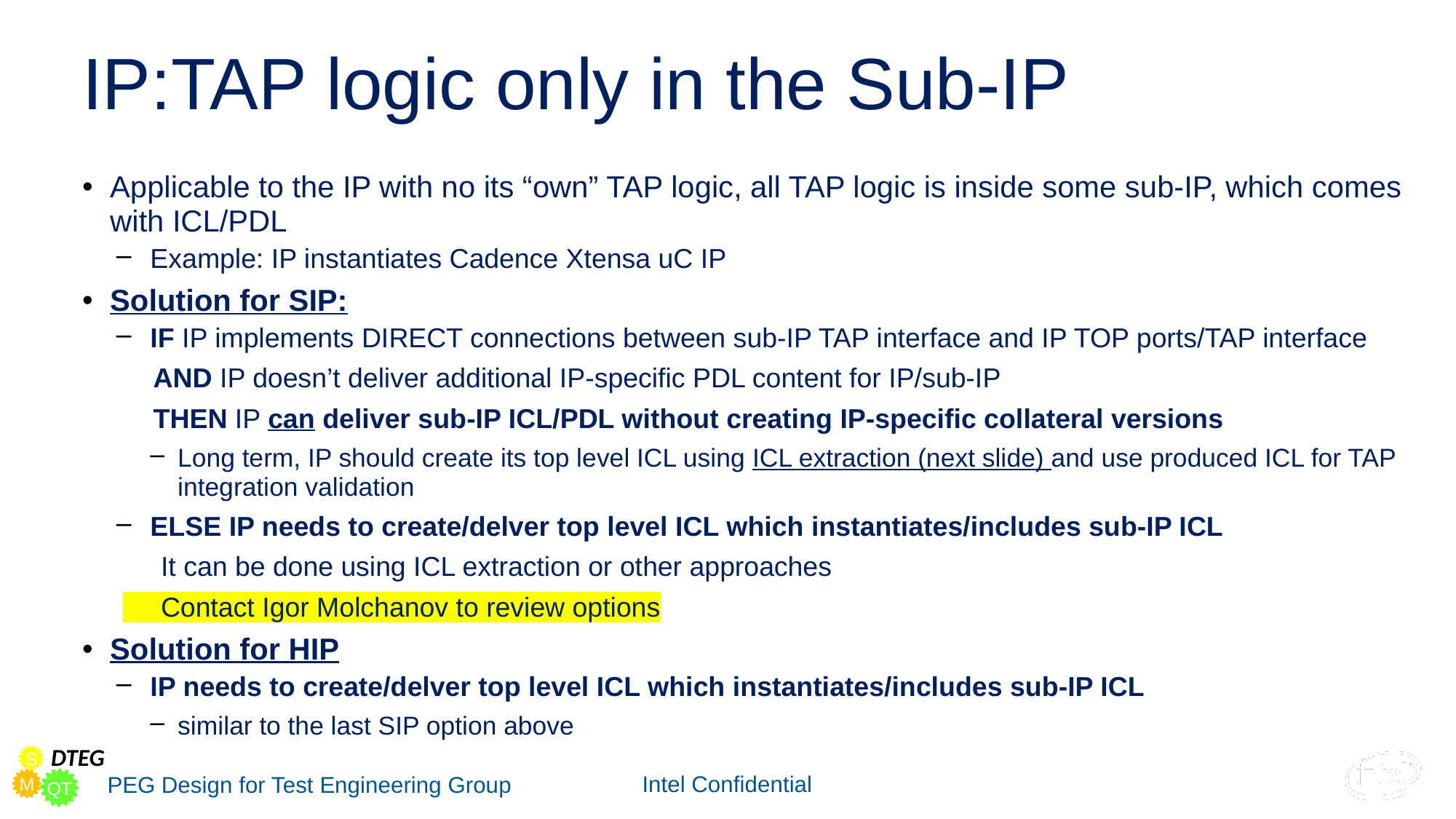

# IP:TAP logic only in the Sub-IP
Applicable to the IP with no its “own” TAP logic, all TAP logic is inside some sub-IP, which comes with ICL/PDL
Example: IP instantiates Cadence Xtensa uC IP
Solution for SIP:
IF IP implements DIRECT connections between sub-IP TAP interface and IP TOP ports/TAP interface
    AND IP doesn’t deliver additional IP-specific PDL content for IP/sub-IP
    THEN IP can deliver sub-IP ICL/PDL without creating IP-specific collateral versions
Long term, IP should create its top level ICL using ICL extraction (next slide) and use produced ICL for TAP integration validation
ELSE IP needs to create/delver top level ICL which instantiates/includes sub-IP ICL
     It can be done using ICL extraction or other approaches
     Contact Igor Molchanov to review options
Solution for HIP
IP needs to create/delver top level ICL which instantiates/includes sub-IP ICL
similar to the last SIP option above